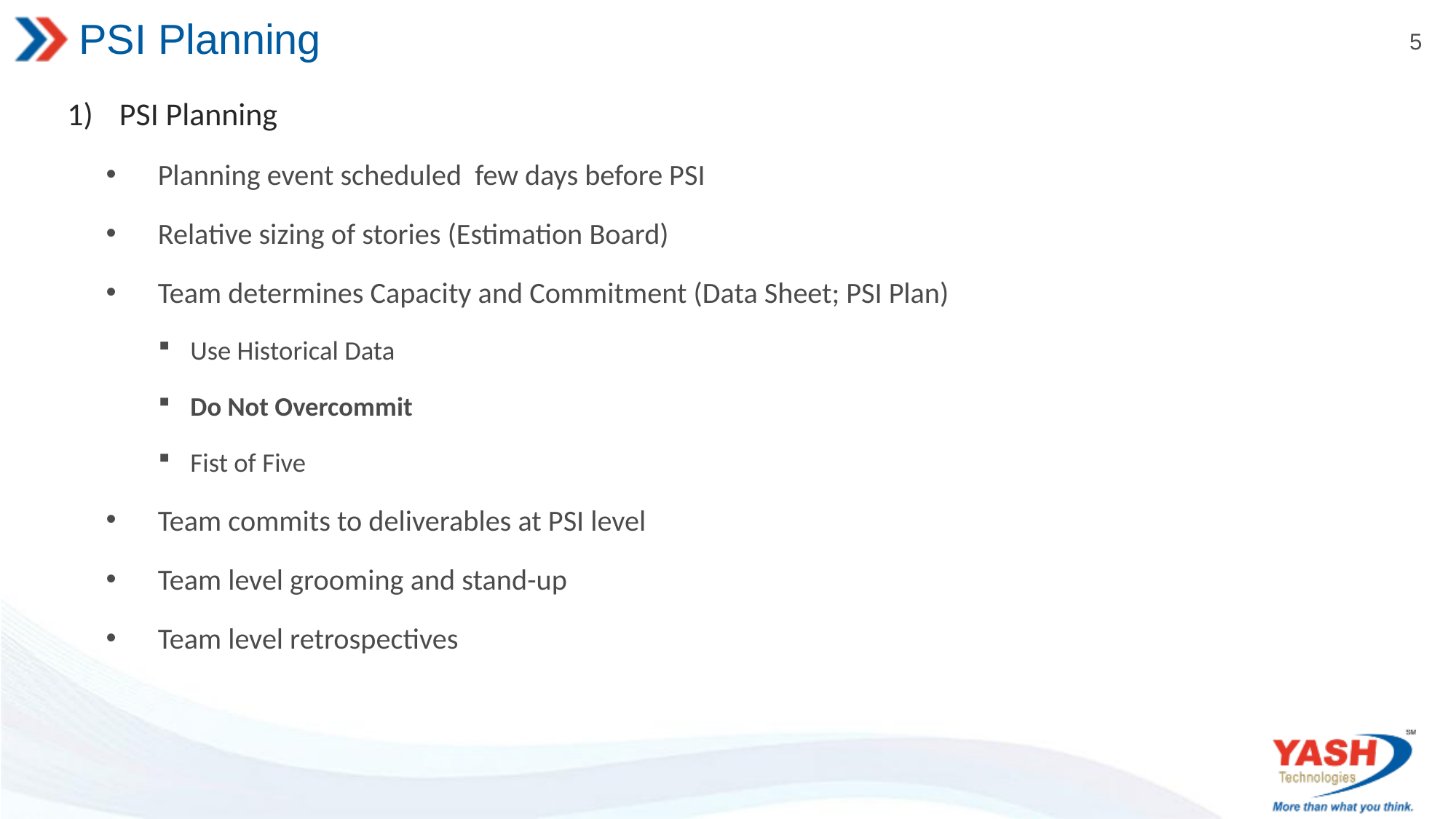

# PSI Planning
PSI Planning
Planning event scheduled  few days before PSI
Relative sizing of stories (Estimation Board)
Team determines Capacity and Commitment (Data Sheet; PSI Plan)
Use Historical Data
Do Not Overcommit
Fist of Five
Team commits to deliverables at PSI level
Team level grooming and stand-up
Team level retrospectives